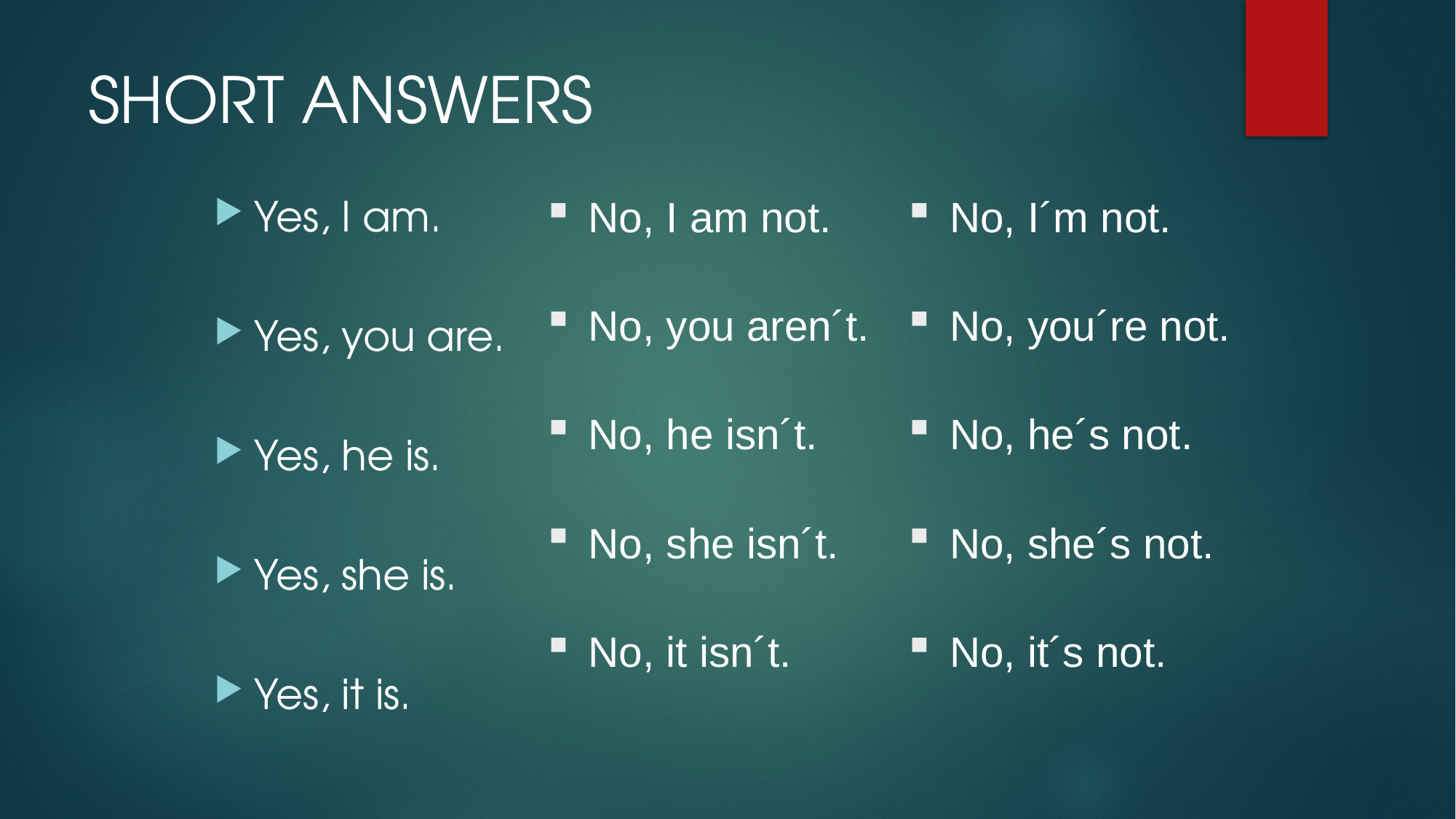

# SHORT ANSWERS
No, I am not.

No, you aren´t.

No, he isn´t.

No, she isn´t.

No, it isn´t.
No, I´m not.

No, you´re not.

No, he´s not.

No, she´s not.

No, it´s not.
Yes, I am.

Yes, you are.

Yes, he is.

Yes, she is.

Yes, it is.